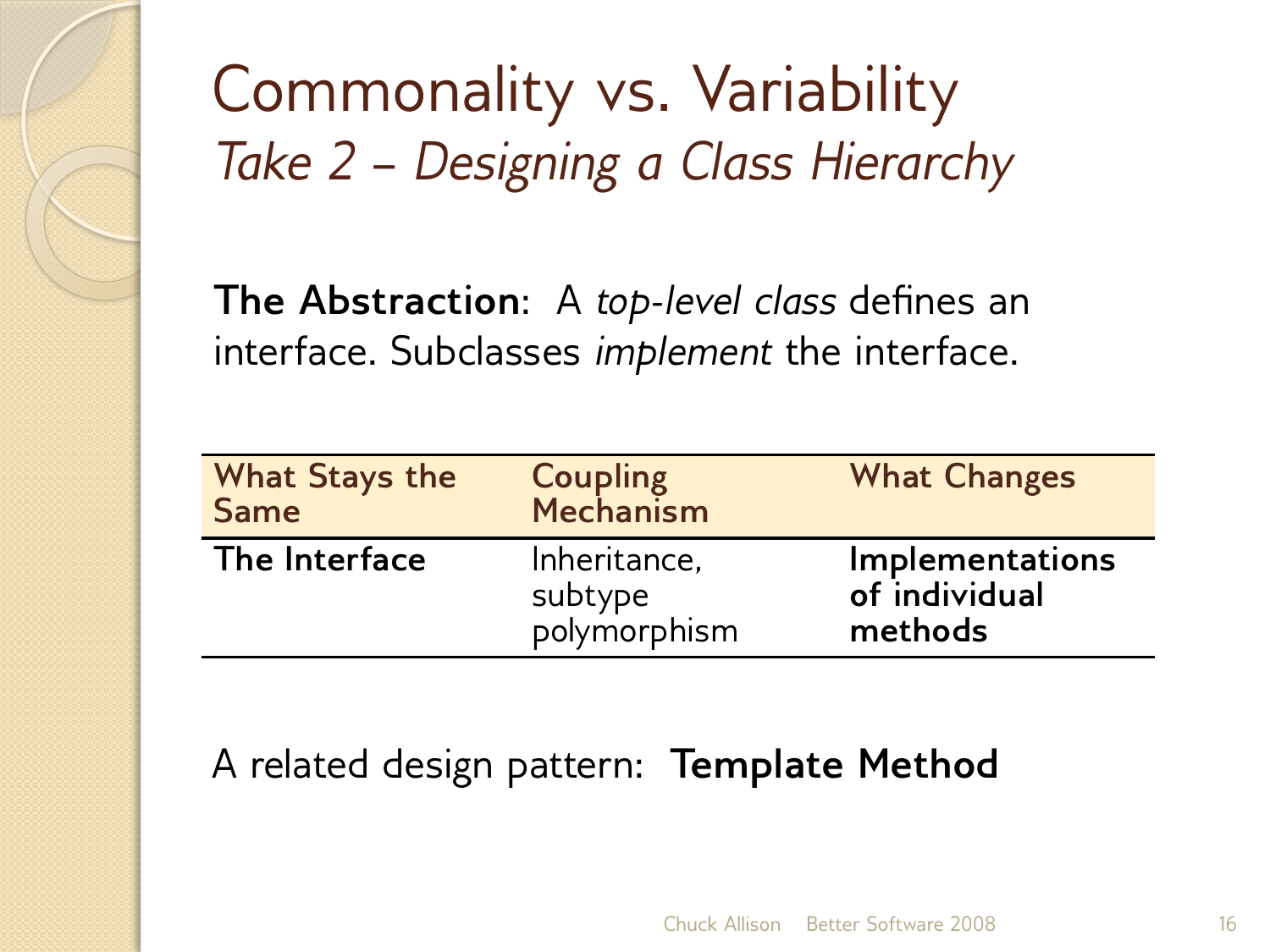

# Commonality vs. Variability Take 2 – Designing a Class Hierarchy
The Abstraction:  A top-level class defines an interface. Subclasses implement the interface.
| What Stays the Same | Coupling Mechanism | What Changes |
| --- | --- | --- |
| The Interface | Inheritance, subtype polymorphism | Implementations of individual methods |
A related design pattern:  Template Method
Chuck Allison
Better Software 2008
16